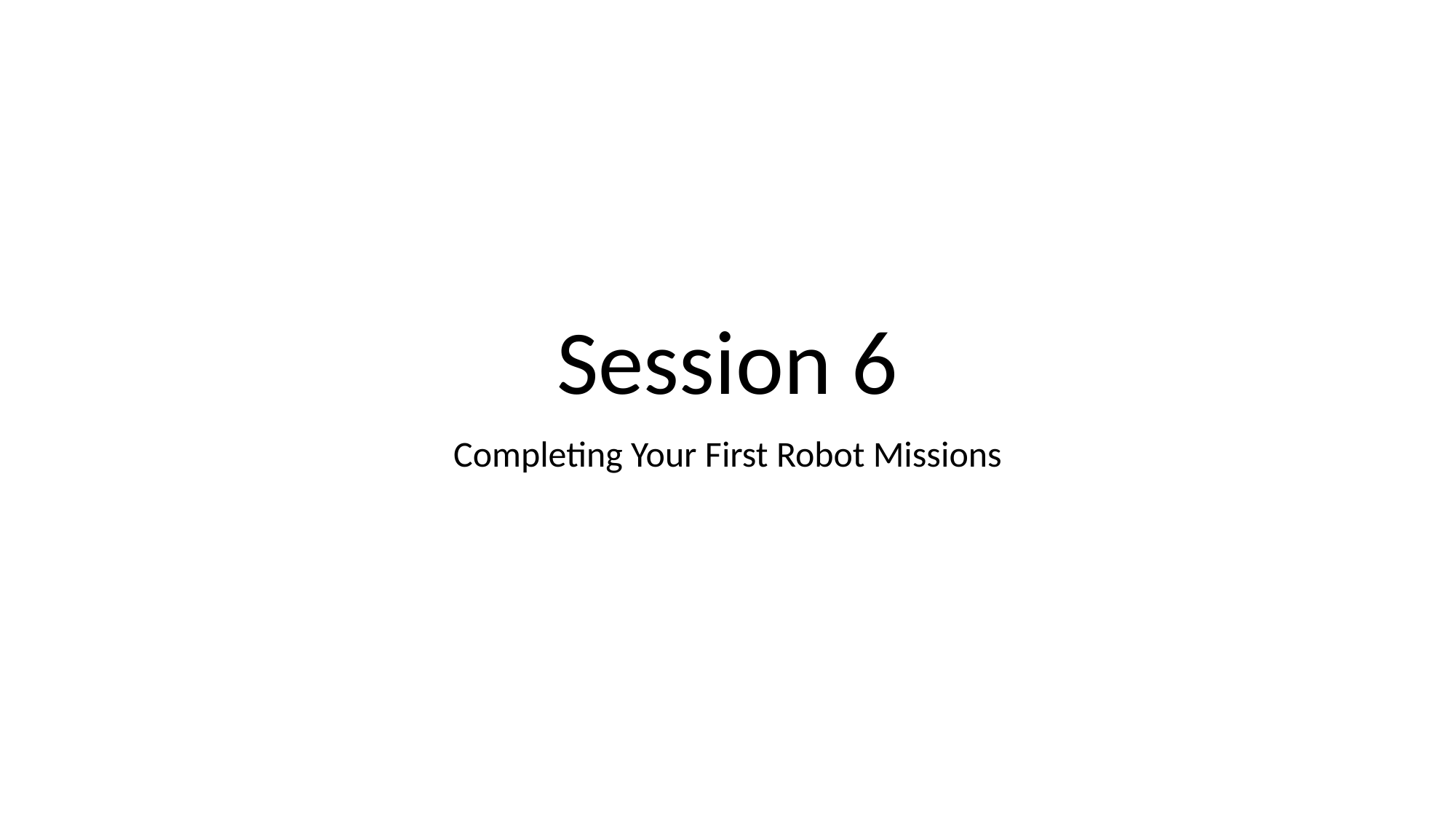

# Session 6
Completing Your First Robot Missions